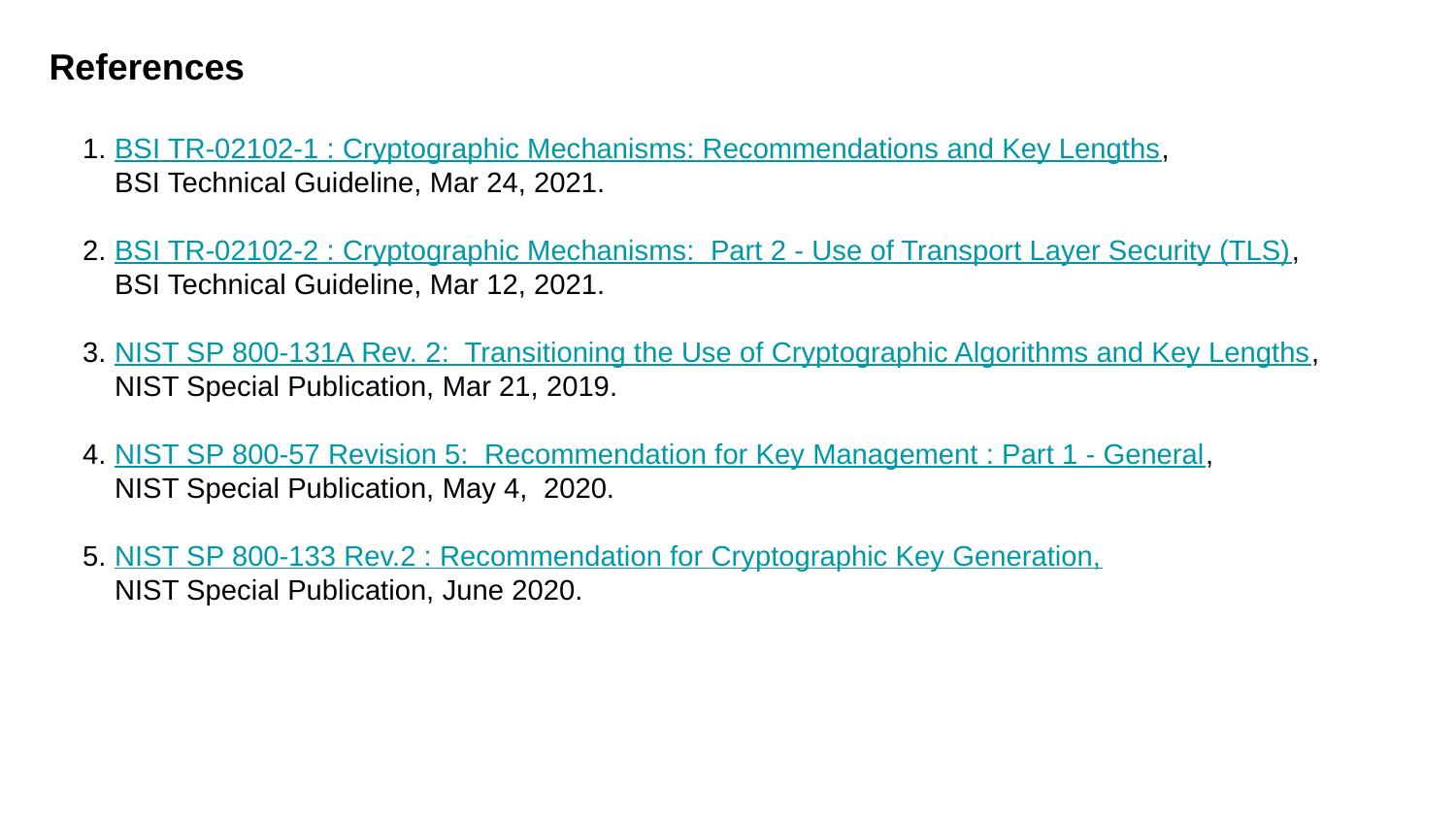

References
1. BSI TR-02102-1 : Cryptographic Mechanisms: Recommendations and Key Lengths,
    BSI Technical Guideline, Mar 24, 2021.

2. BSI TR-02102-2 : Cryptographic Mechanisms:  Part 2 - Use of Transport Layer Security (TLS),
    BSI Technical Guideline, Mar 12, 2021.

3. NIST SP 800-131A Rev. 2:  Transitioning the Use of Cryptographic Algorithms and Key Lengths,
    NIST Special Publication, Mar 21, 2019.

4. NIST SP 800-57 Revision 5:  Recommendation for Key Management : Part 1 - General,
    NIST Special Publication, May 4,  2020.

5. NIST SP 800-133 Rev.2 : Recommendation for Cryptographic Key Generation,
    NIST Special Publication, June 2020.